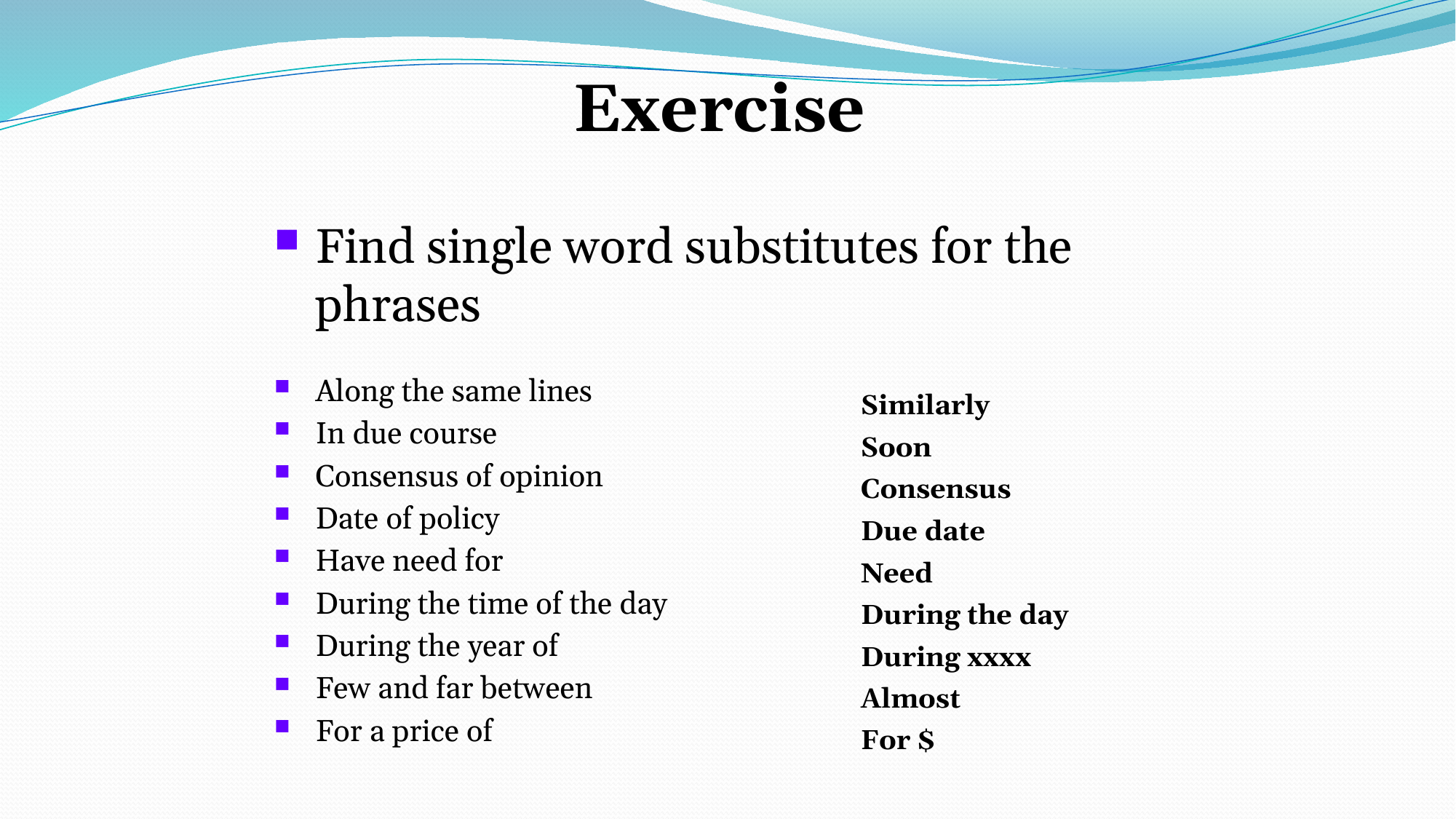

Exercise
Find single word substitutes for the phrases

Along the same lines
In due course
Consensus of opinion
Date of policy
Have need for
During the time of the day
During the year of
Few and far between
For a price of
Similarly
Soon
Consensus
Due date
Need
During the day
During xxxx
Almost
For $